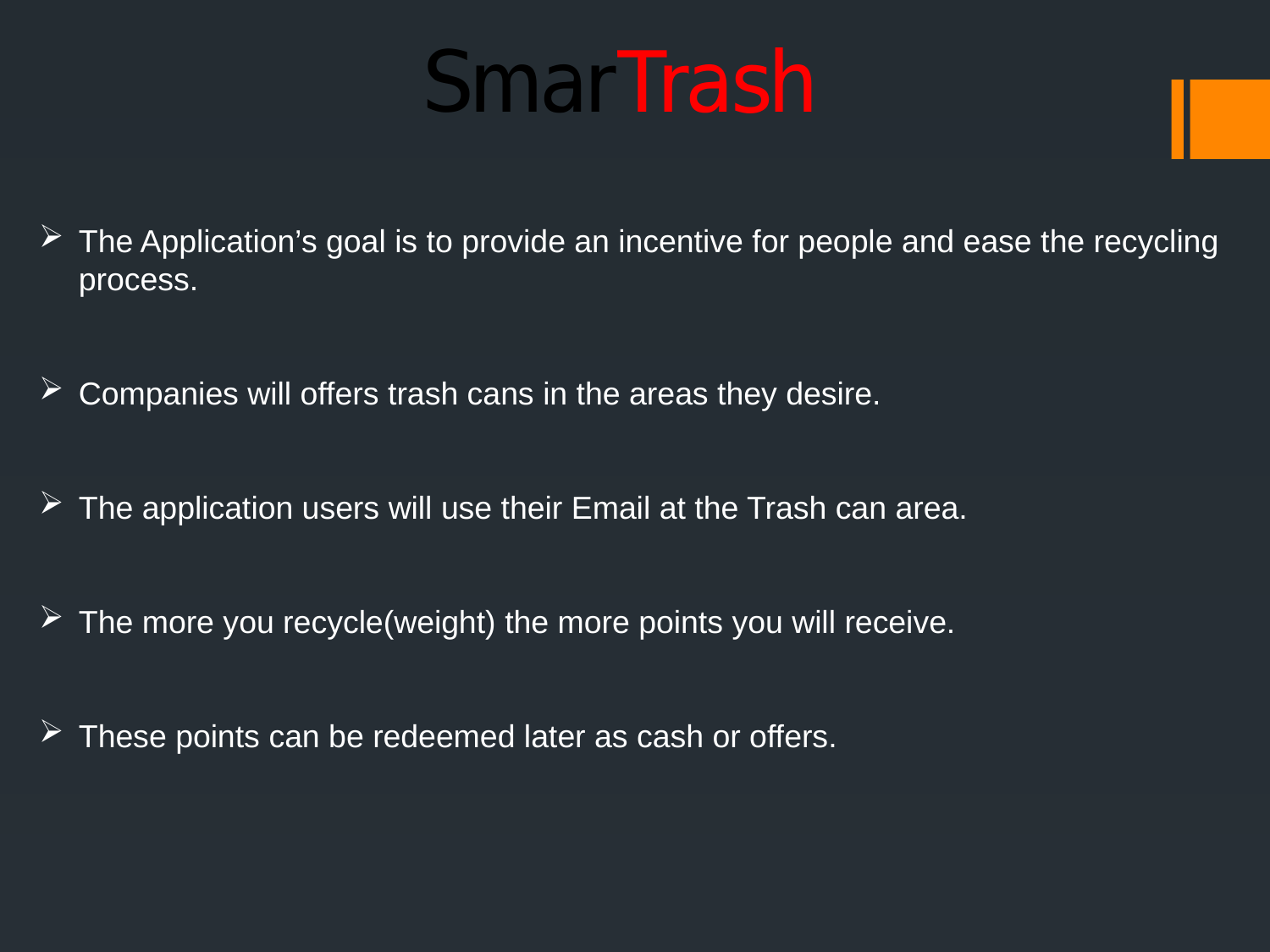

SmarTrash

The Application’s goal is to provide an incentive for people and ease the recycling process.

Companies will offers trash cans in the areas they desire.

The application users will use their Email at the Trash can area.

The more you recycle(weight) the more points you will receive.

These points can be redeemed later as cash or offers.